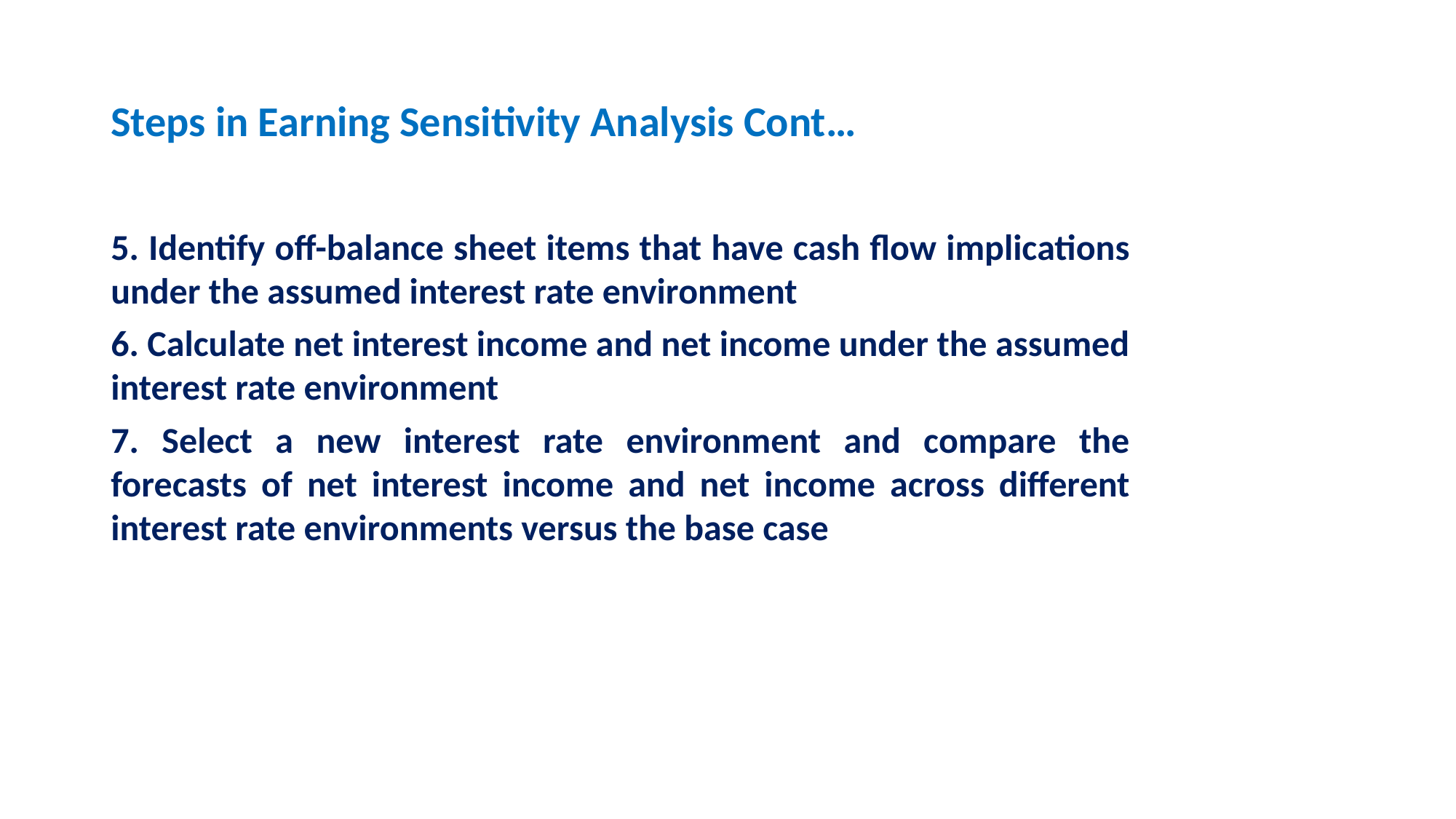

# Steps in Earning Sensitivity Analysis Cont…
5. Identify off-balance sheet items that have cash flow implications under the assumed interest rate environment
6. Calculate net interest income and net income under the assumed interest rate environment
7. Select a new interest rate environment and compare the forecasts of net interest income and net income across different interest rate environments versus the base case